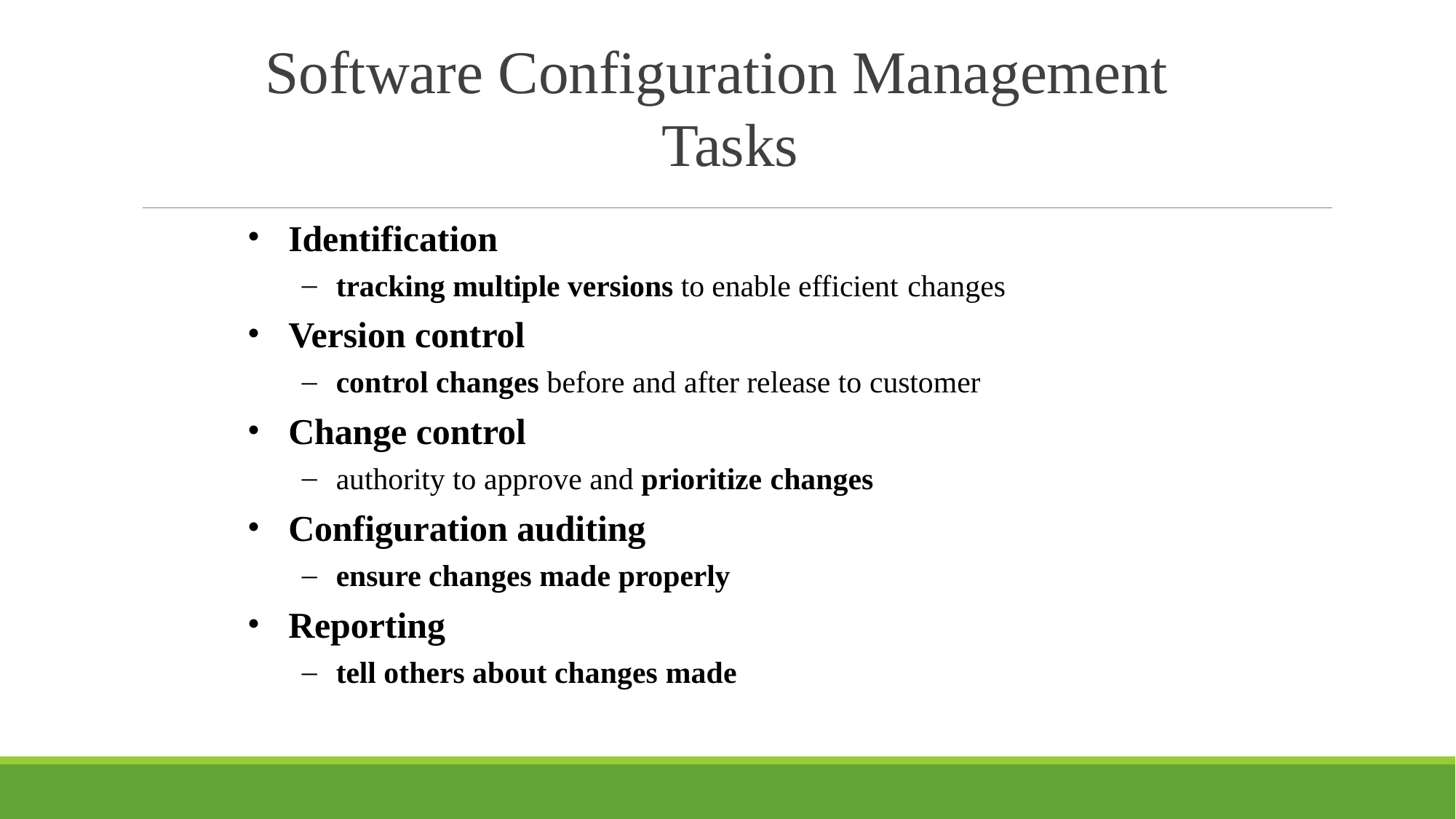

# Software Configuration Management  Tasks
Identification
tracking multiple versions to enable efficient changes
Version control
control changes before and after release to customer
Change control
authority to approve and prioritize changes
Configuration auditing
ensure changes made properly
Reporting
tell others about changes made
•
•
•
•
•